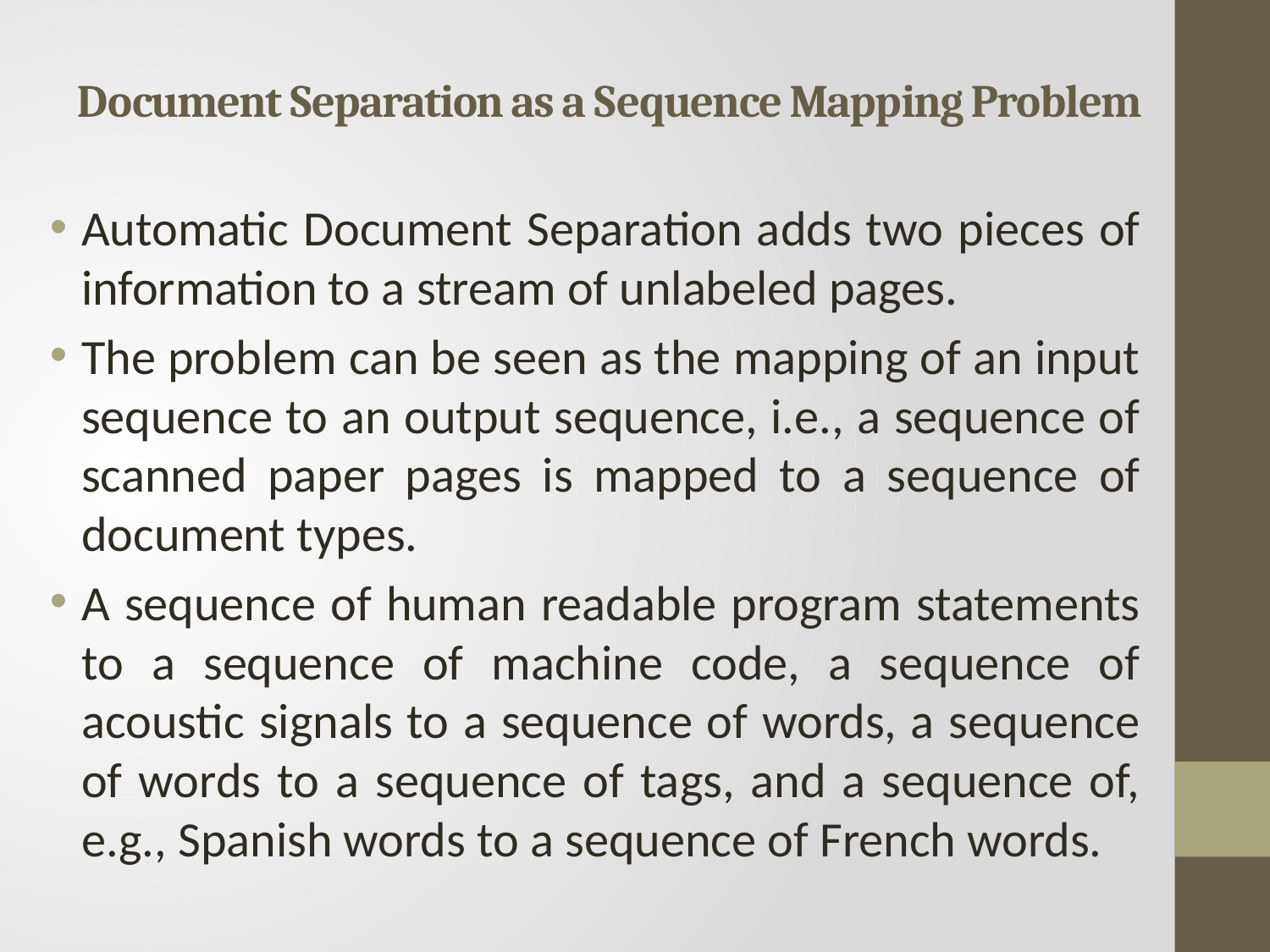

# Document Separation as a Sequence Mapping Problem
Automatic Document Separation adds two pieces of information to a stream of unlabeled pages.
The problem can be seen as the mapping of an input sequence to an output sequence, i.e., a sequence of scanned paper pages is mapped to a sequence of document types.
A sequence of human readable program statements to a sequence of machine code, a sequence of acoustic signals to a sequence of words, a sequence of words to a sequence of tags, and a sequence of, e.g., Spanish words to a sequence of French words.